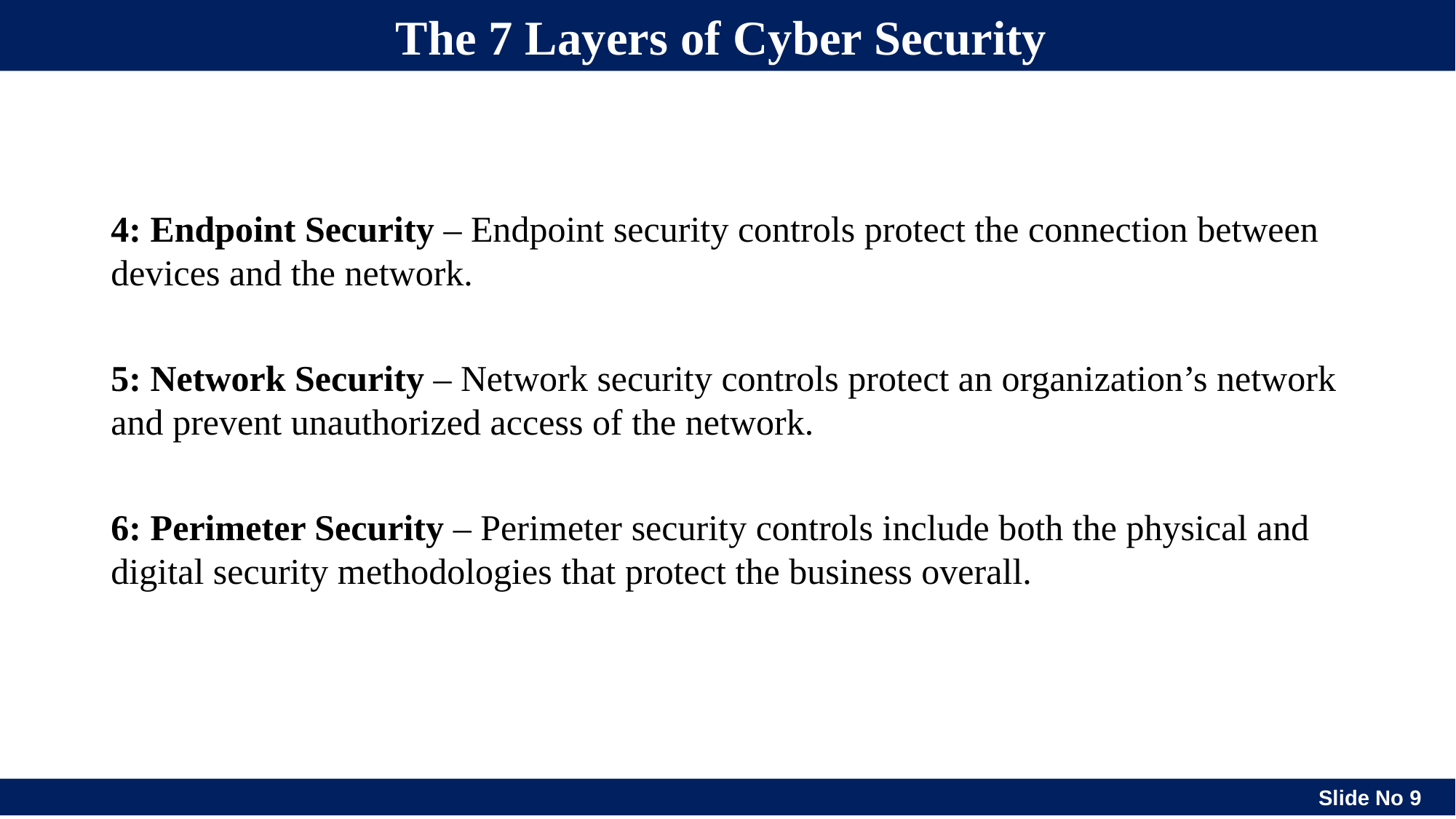

# The 7 Layers of Cyber Security
4: Endpoint Security – Endpoint security controls protect the connection between devices and the network.

5: Network Security – Network security controls protect an organization’s network and prevent unauthorized access of the network.

6: Perimeter Security – Perimeter security controls include both the physical and digital security methodologies that protect the business overall.